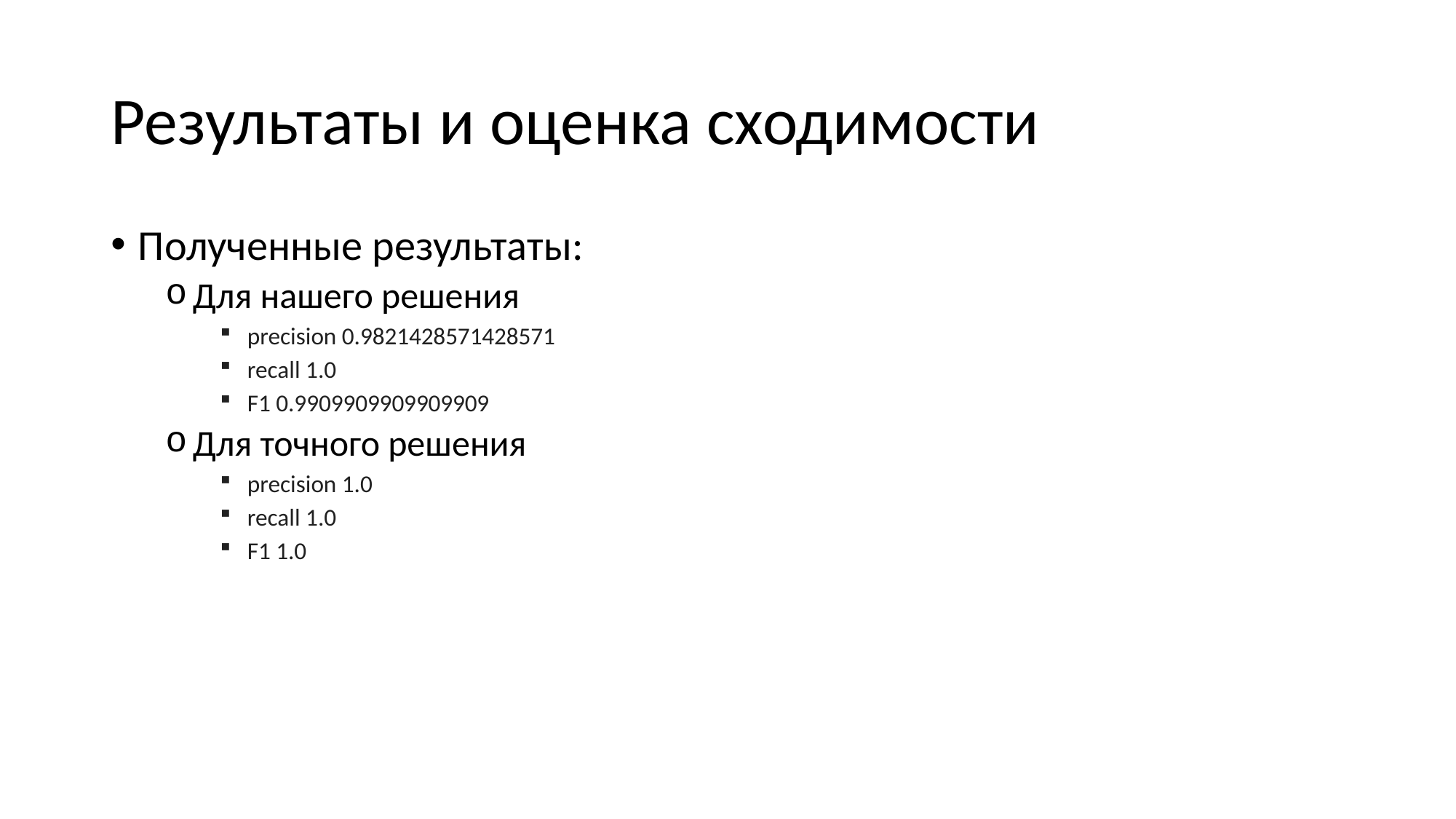

# Результаты и оценка сходимости
Полученные результаты:
Для нашего решения
precision 0.9821428571428571
recall 1.0
F1 0.9909909909909909
Для точного решения
precision 1.0
recall 1.0
F1 1.0